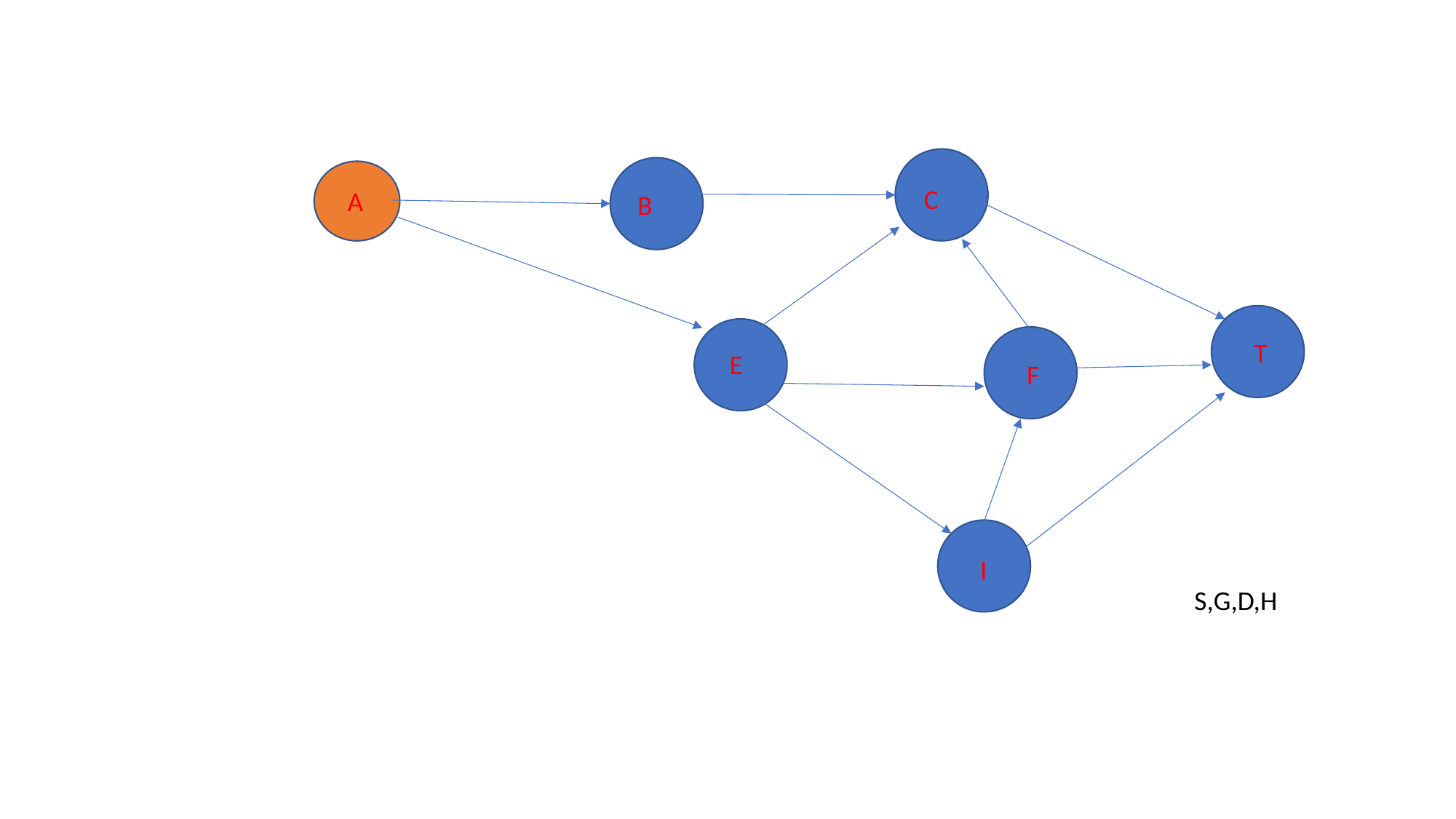

C
A
B

T
E
F

I
S,G,D,H